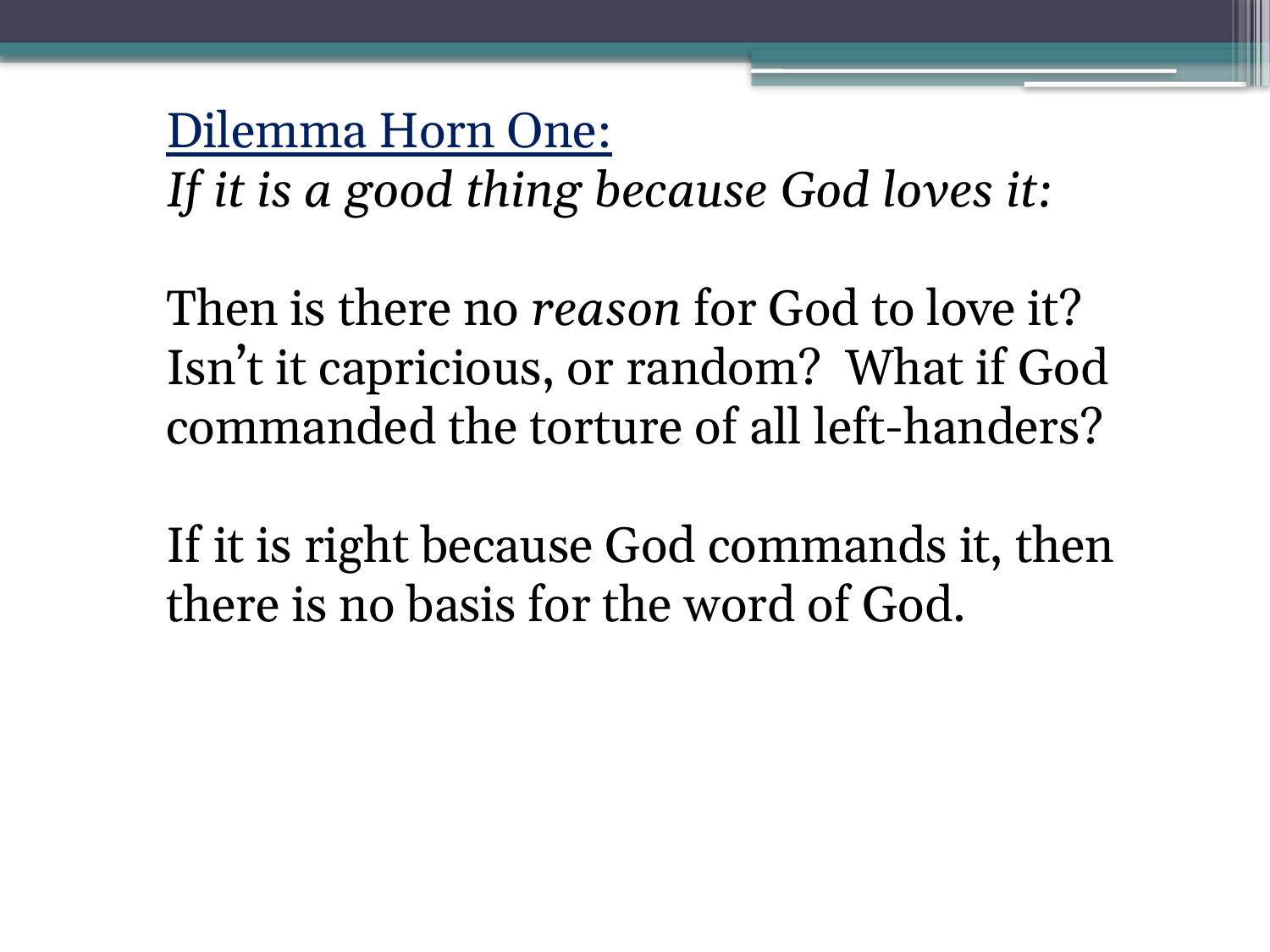

Dilemma Horn One:
If it is a good thing because God loves it:

Then is there no reason for God to love it?
Isn’t it capricious, or random?  What if God commanded the torture of all left-handers?

If it is right because God commands it, then there is no basis for the word of God.